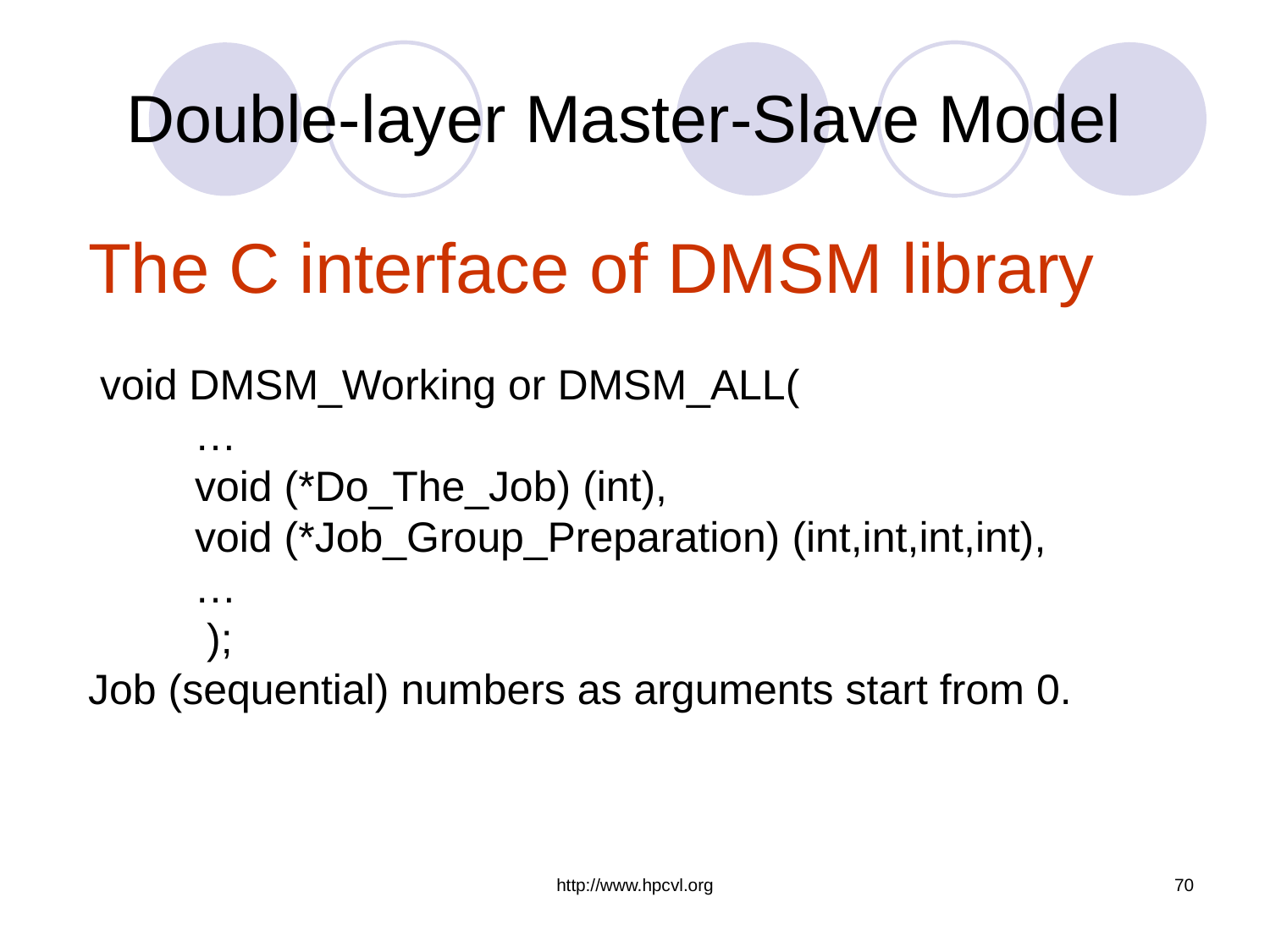

# Double-layer Master-Slave Model
The C interface of DMSM library

 void DMSM_Working or DMSM_ALL(
         …
         void (*Do_The_Job) (int),
         void (*Job_Group_Preparation) (int,int,int,int),
         …
          );
Job (sequential) numbers as arguments start from 0.
http://www.hpcvl.org
70